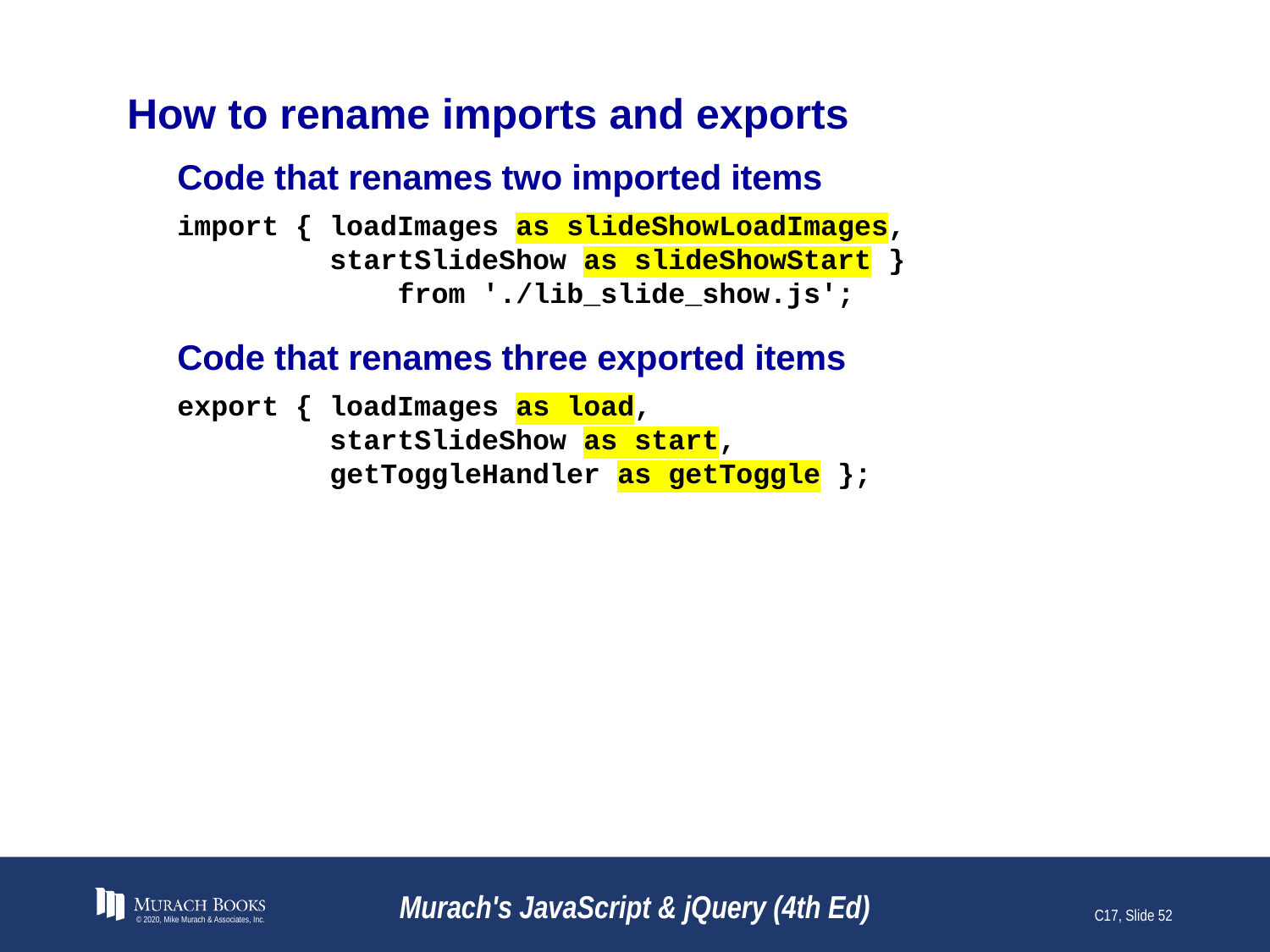

# How to rename imports and exports
Code that renames two imported items
import { loadImages as slideShowLoadImages,
         startSlideShow as slideShowStart }
             from './lib_slide_show.js';
Code that renames three exported items
export { loadImages as load,
         startSlideShow as start,
         getToggleHandler as getToggle };

© 2020, Mike Murach & Associates, Inc.
Murach's JavaScript & jQuery (4th Ed)

C17, Slide 52